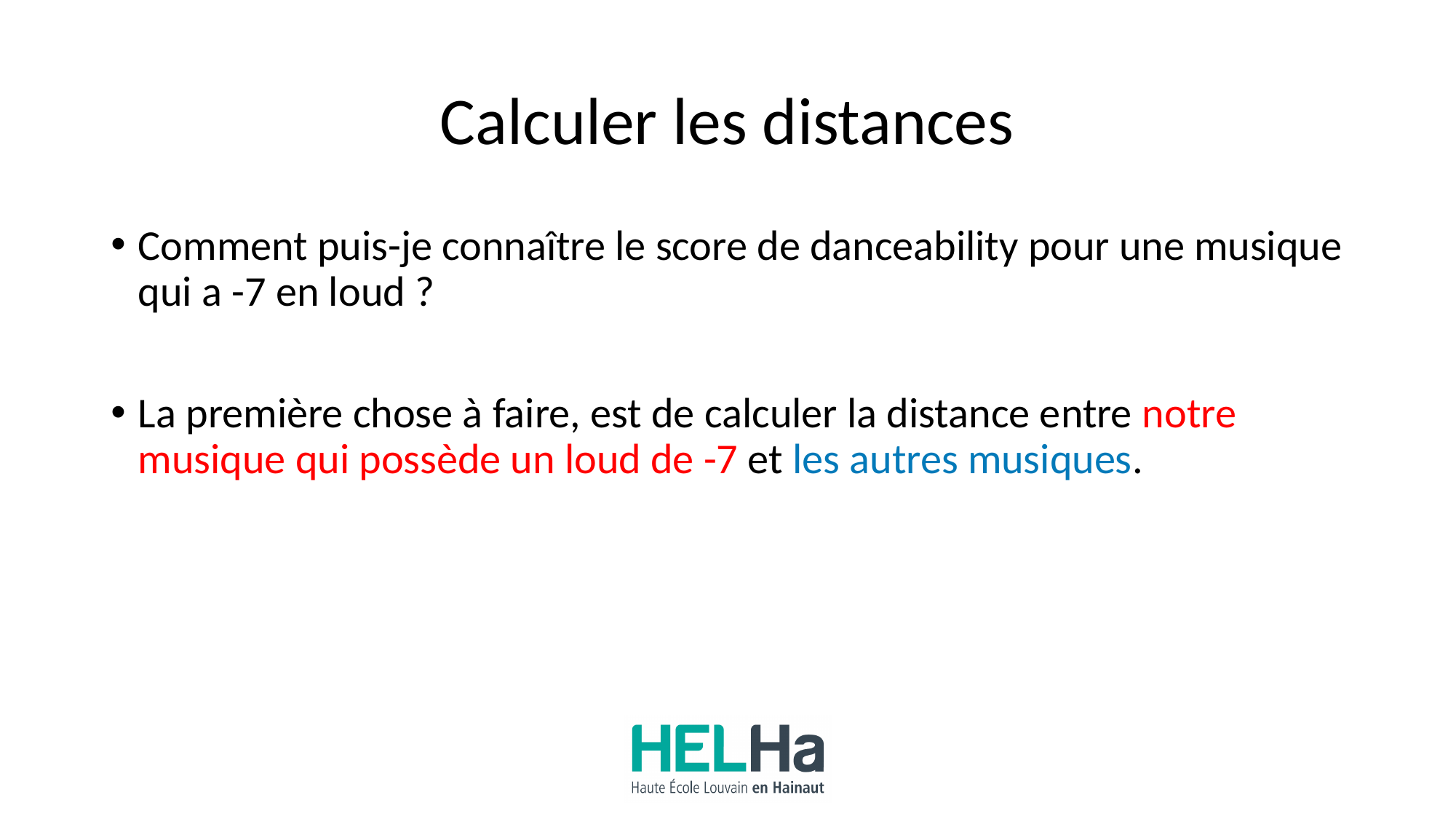

# Calculer les distances
Comment puis-je connaître le score de danceability pour une musique qui a -7 en loud ?

La première chose à faire, est de calculer la distance entre notre musique qui possède un loud de -7 et les autres musiques.